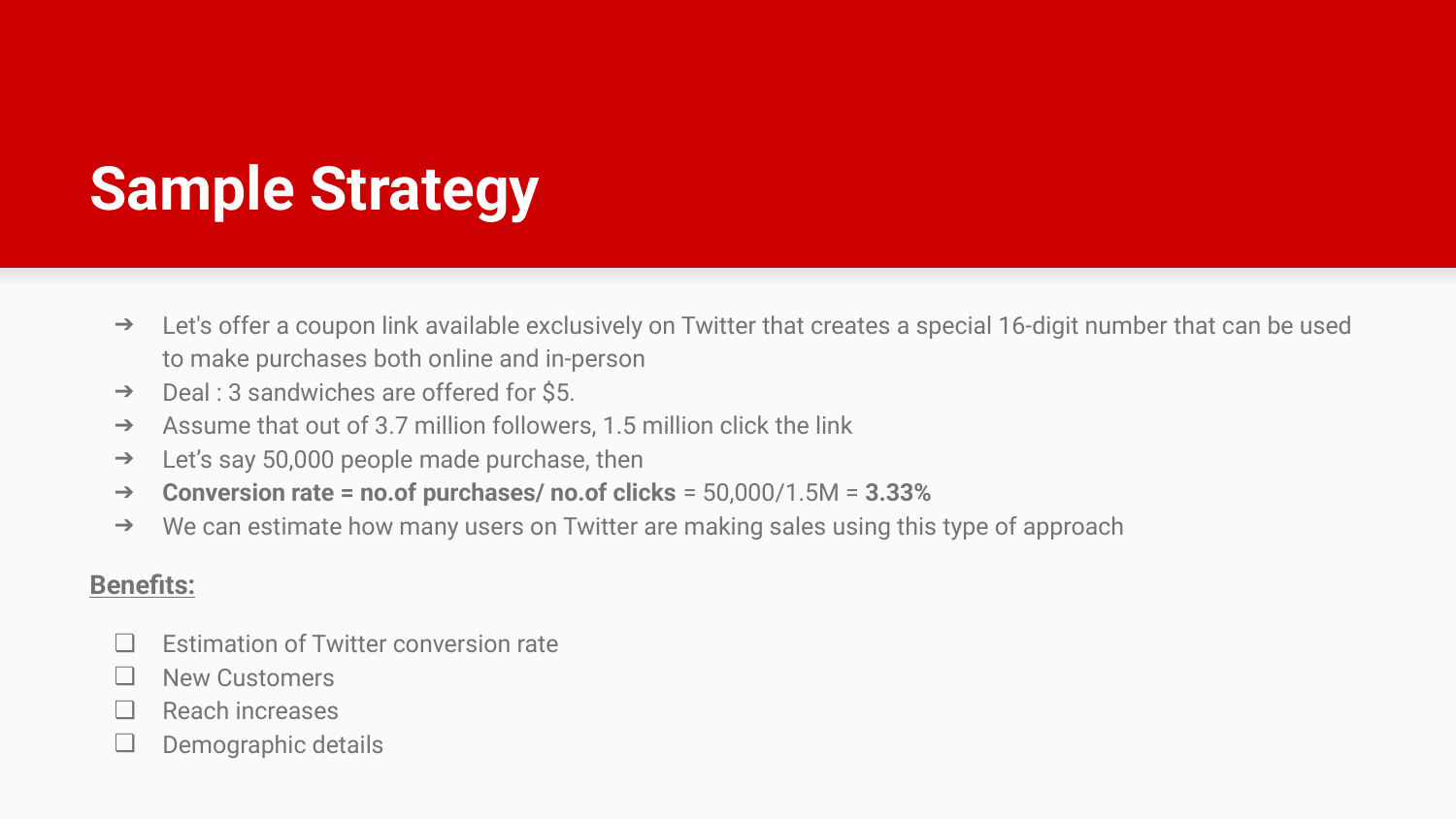

# Sample Strategy
Let's offer a coupon link available exclusively on Twitter that creates a special 16-digit number that can be used to make purchases both online and in-person
Deal : 3 sandwiches are offered for $5.
Assume that out of 3.7 million followers, 1.5 million click the link
Let’s say 50,000 people made purchase, then
Conversion rate = no.of purchases/ no.of clicks = 50,000/1.5M = 3.33%
We can estimate how many users on Twitter are making sales using this type of approach
Benefits:
Estimation of Twitter conversion rate
New Customers
Reach increases
Demographic details